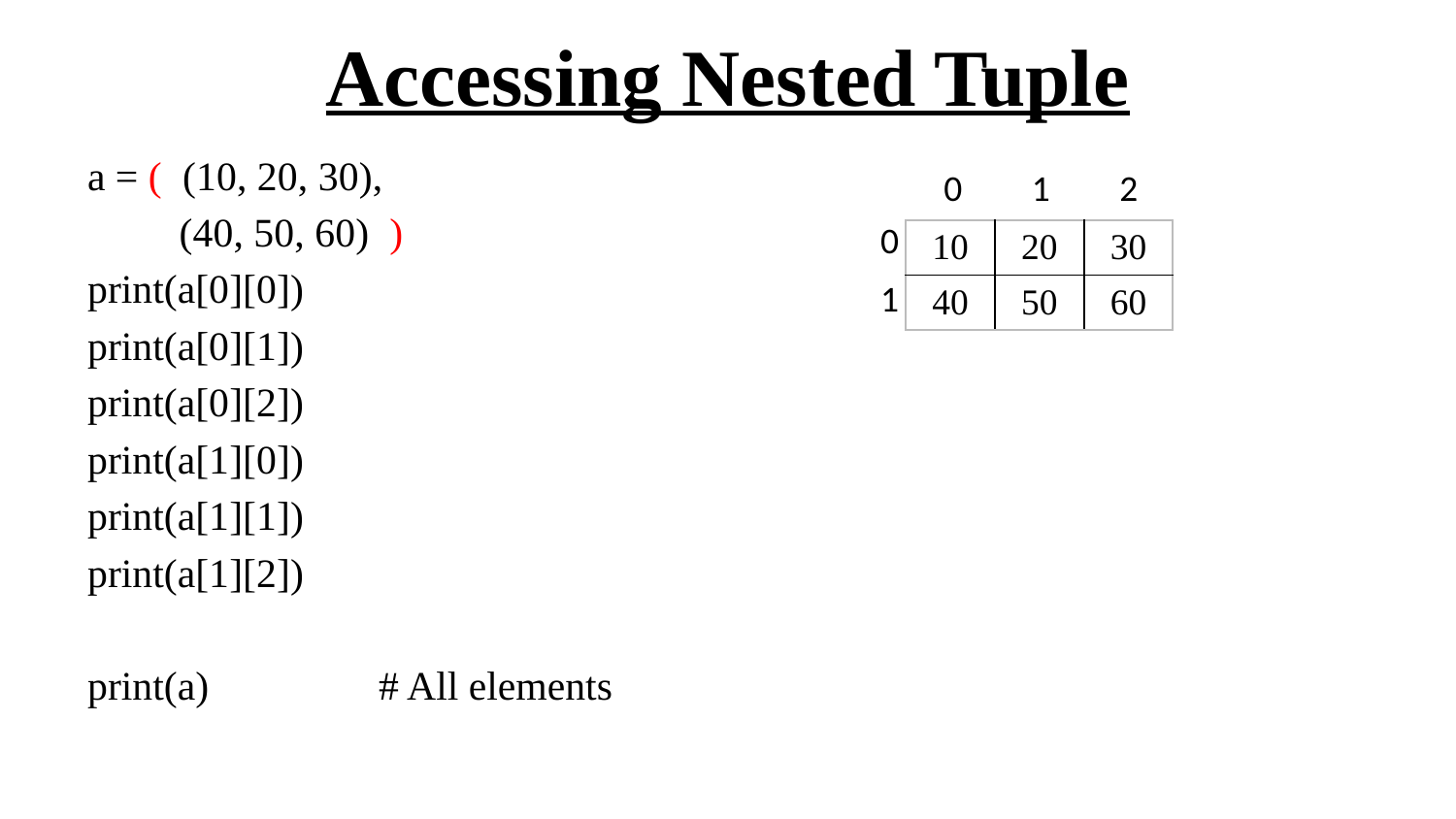

# Accessing Nested Tuple
a = (  (10, 20, 30),
         (40, 50, 60)  )
print(a[0][0])
print(a[0][1])
print(a[0][2])
print(a[1][0])
print(a[1][1])
print(a[1][2])

print(a)		# All elements

| 0 | 1 | 2 |
| --- | --- | --- |
| 0 |
| --- |
| 1 |
| 10 | 20 | 30 |
| --- | --- | --- |
| 40 | 50 | 60 |